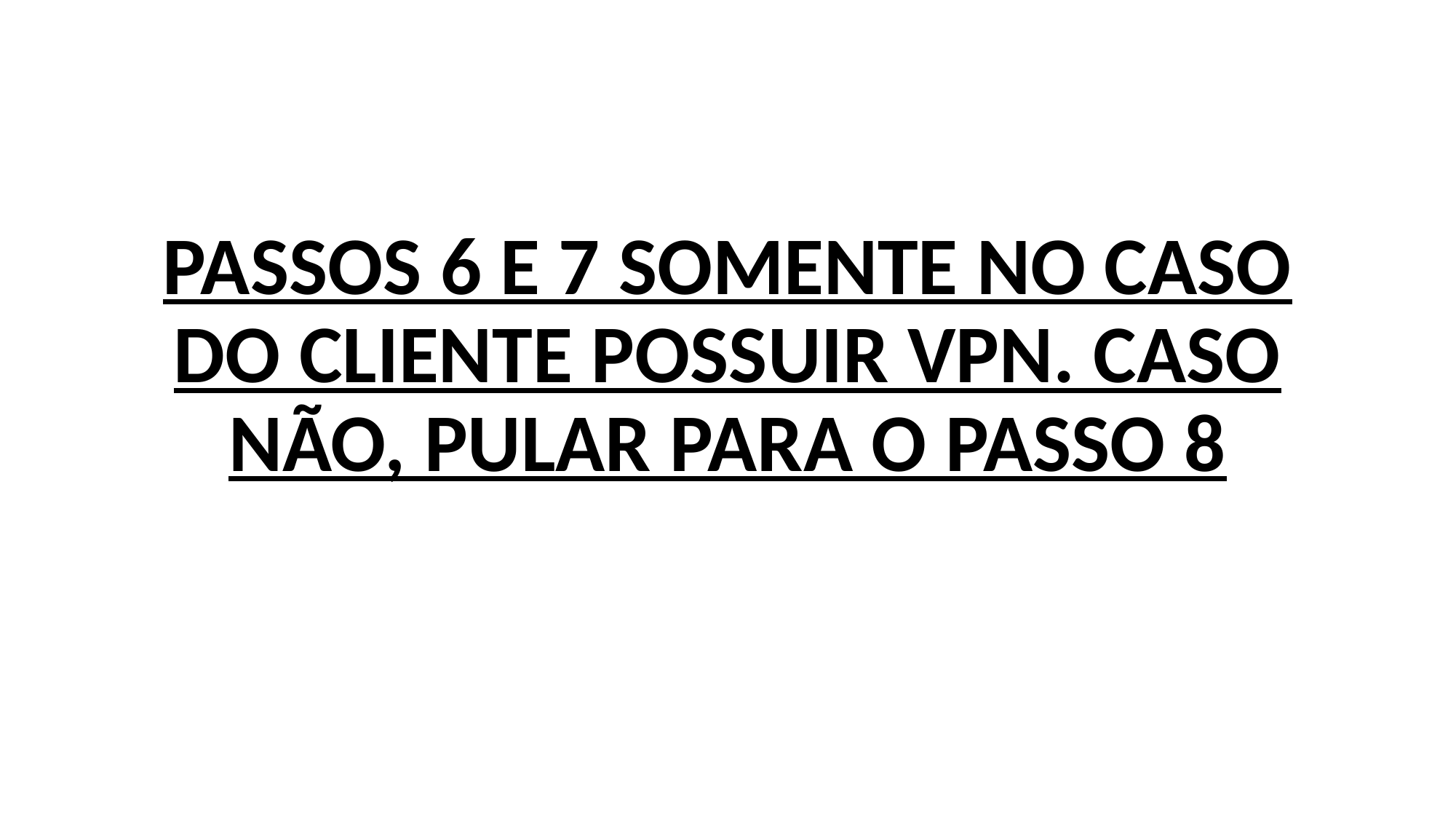

#
PASSOS 6 E 7 SOMENTE NO CASO DO CLIENTE POSSUIR VPN. CASO NÃO, PULAR PARA O PASSO 8